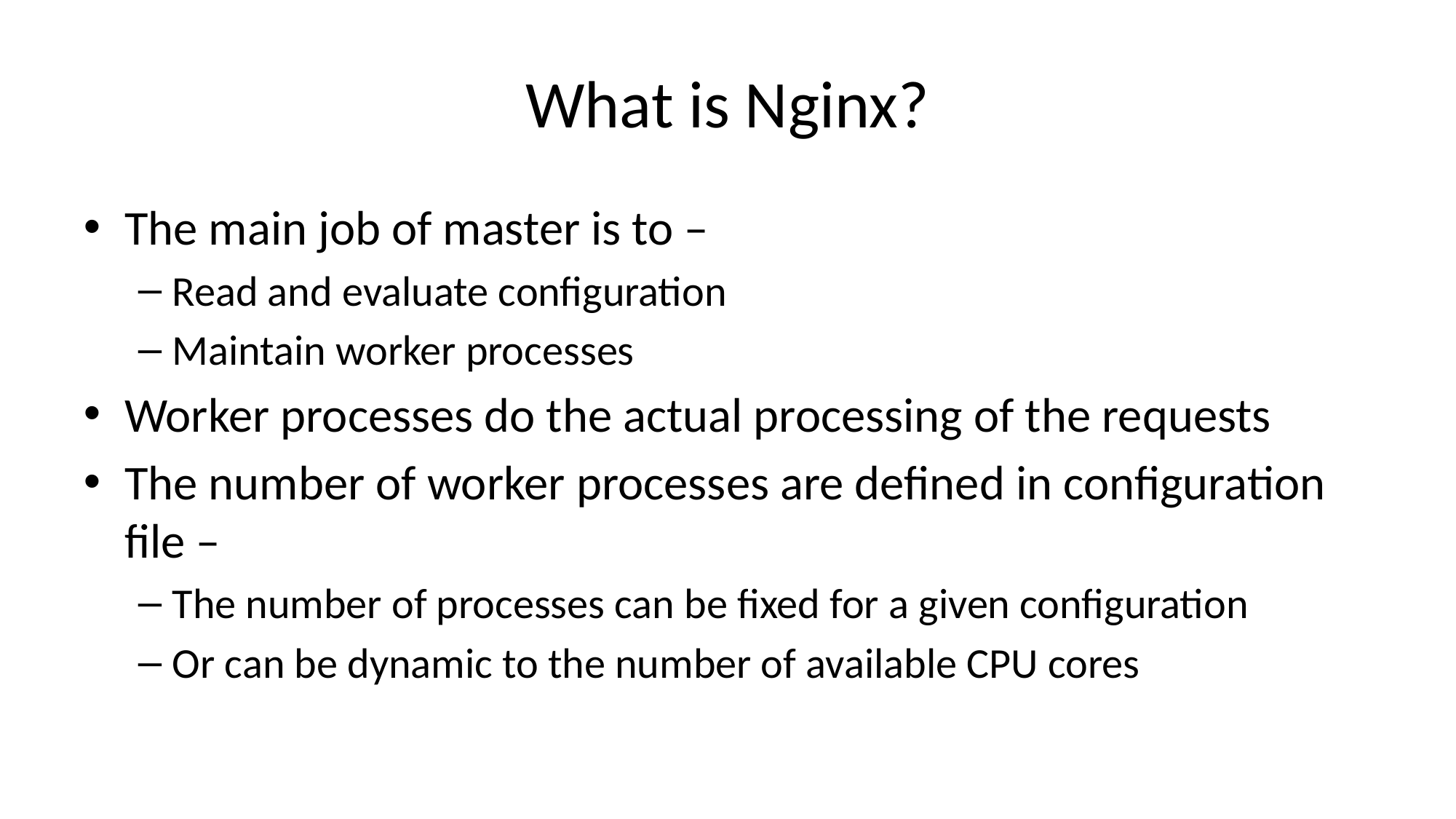

# What is Nginx?
The main job of master is to –
Read and evaluate configuration
Maintain worker processes
Worker processes do the actual processing of the requests
The number of worker processes are defined in configuration file –
The number of processes can be fixed for a given configuration
Or can be dynamic to the number of available CPU cores